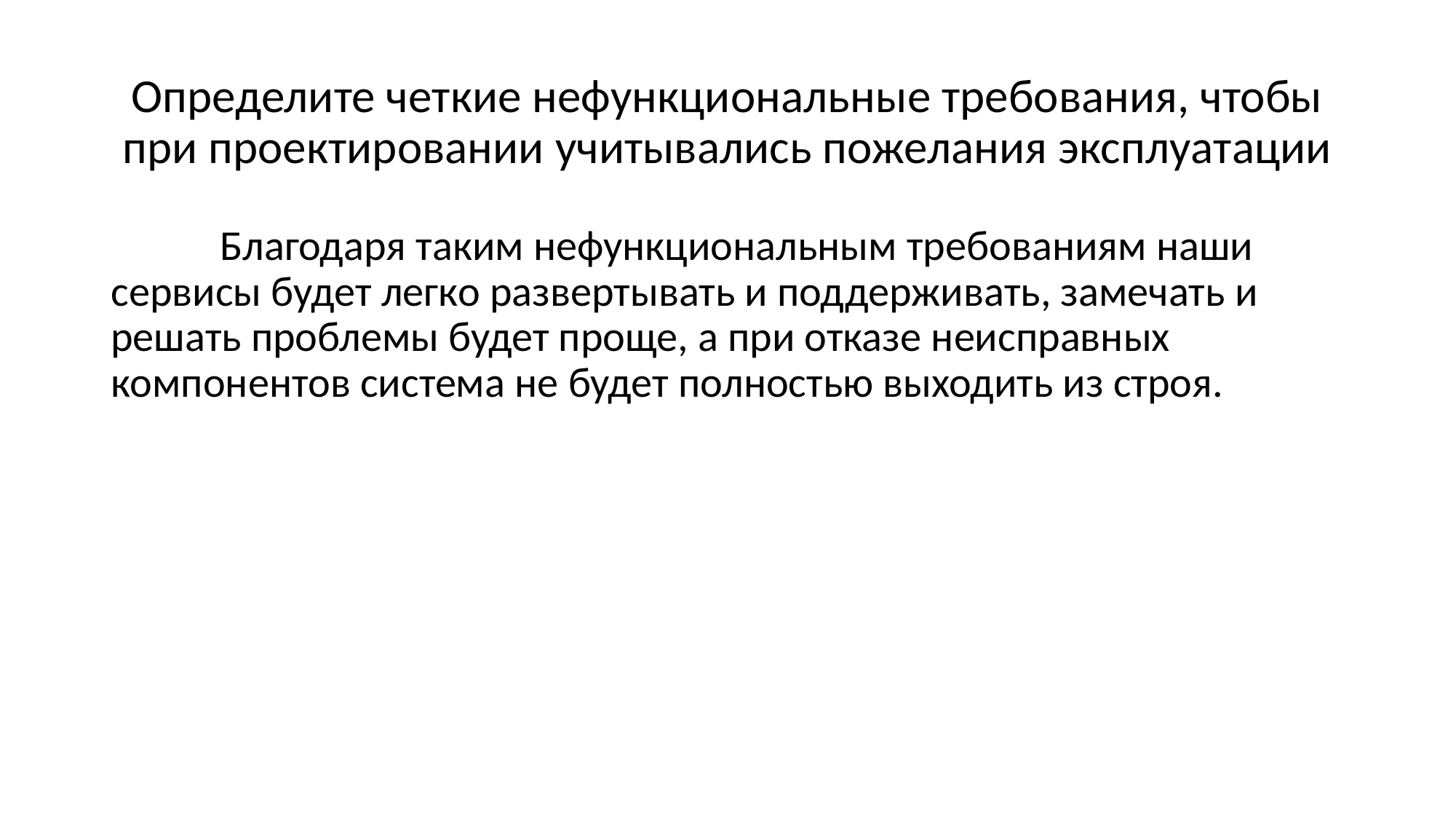

# Определите четкие нефункциональные требования, чтобы при проектировании учитывались пожелания эксплуатации
	Благодаря таким нефункциональным требованиям наши сервисы будет легко развертывать и поддерживать, замечать и решать проблемы будет проще, а при отказе неисправных компонентов система не будет полностью выходить из строя.